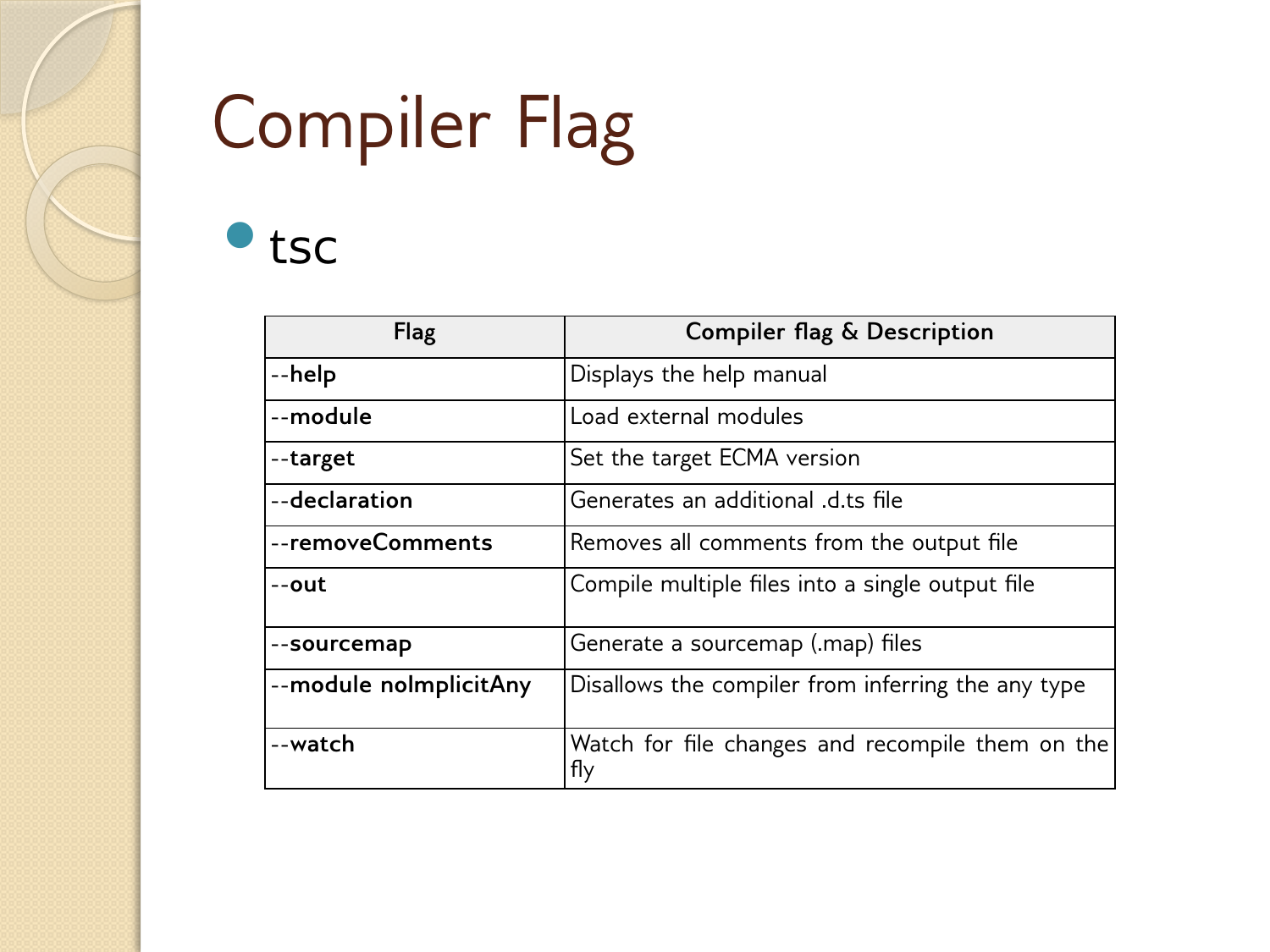

# Compiler Flag
tsc

| Flag | Compiler flag & Description |
| --- | --- |
| --help | Displays the help manual |
| --module | Load external modules |
| --target | Set the target ECMA version |
| --declaration | Generates an additional .d.ts file |
| --removeComments | Removes all comments from the output file |
| --out | Compile multiple files into a single output file |
| --sourcemap | Generate a sourcemap (.map) files |
| --module noImplicitAny | Disallows the compiler from inferring the any type |
| --watch | Watch for file changes and recompile them on the fly |